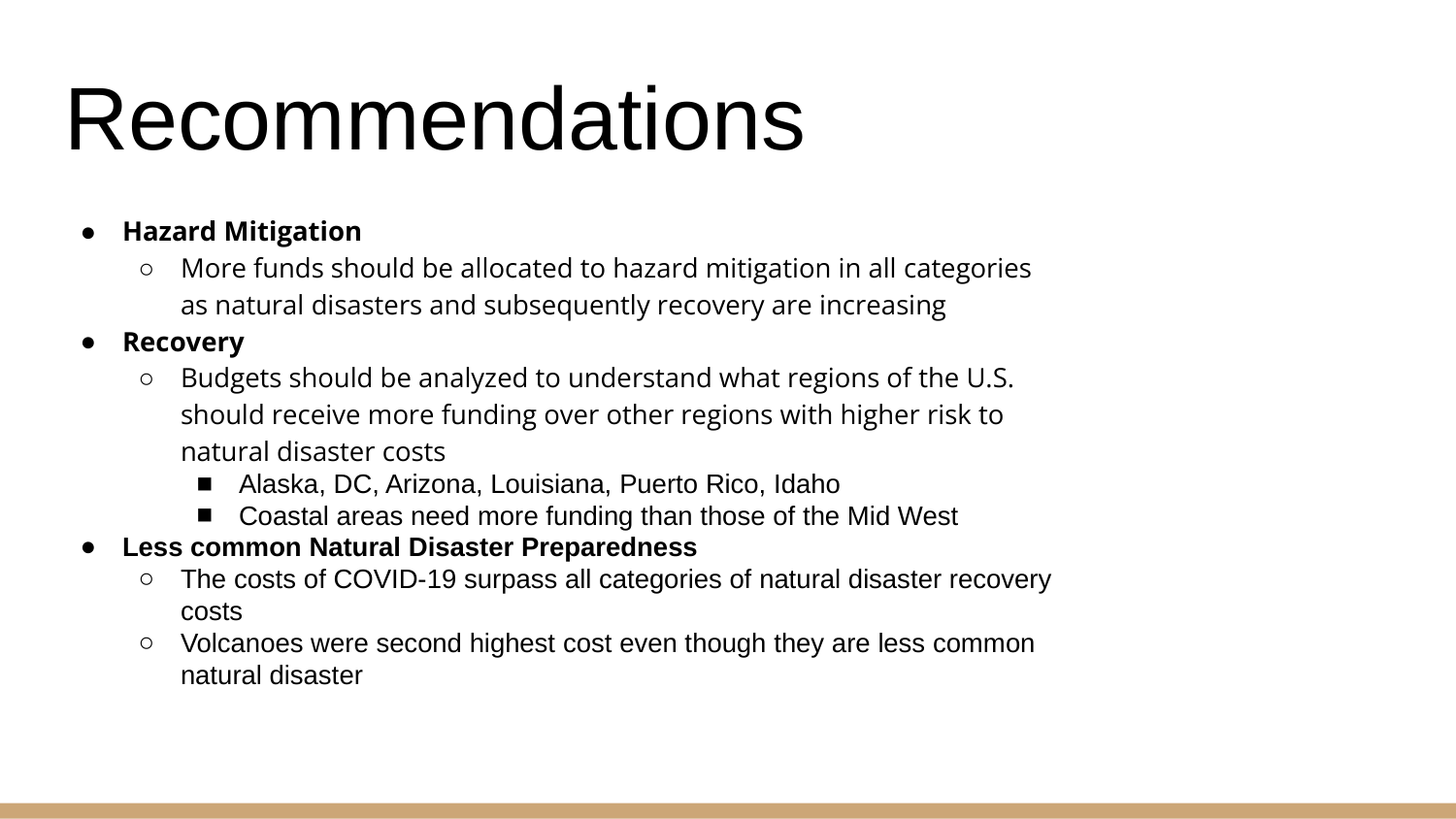

# Recommendations
Hazard Mitigation
More funds should be allocated to hazard mitigation in all categories as natural disasters and subsequently recovery are increasing
Recovery
Budgets should be analyzed to understand what regions of the U.S. should receive more funding over other regions with higher risk to natural disaster costs
Alaska, DC, Arizona, Louisiana, Puerto Rico, Idaho
Coastal areas need more funding than those of the Mid West
Less common Natural Disaster Preparedness
The costs of COVID-19 surpass all categories of natural disaster recovery costs
Volcanoes were second highest cost even though they are less common natural disaster